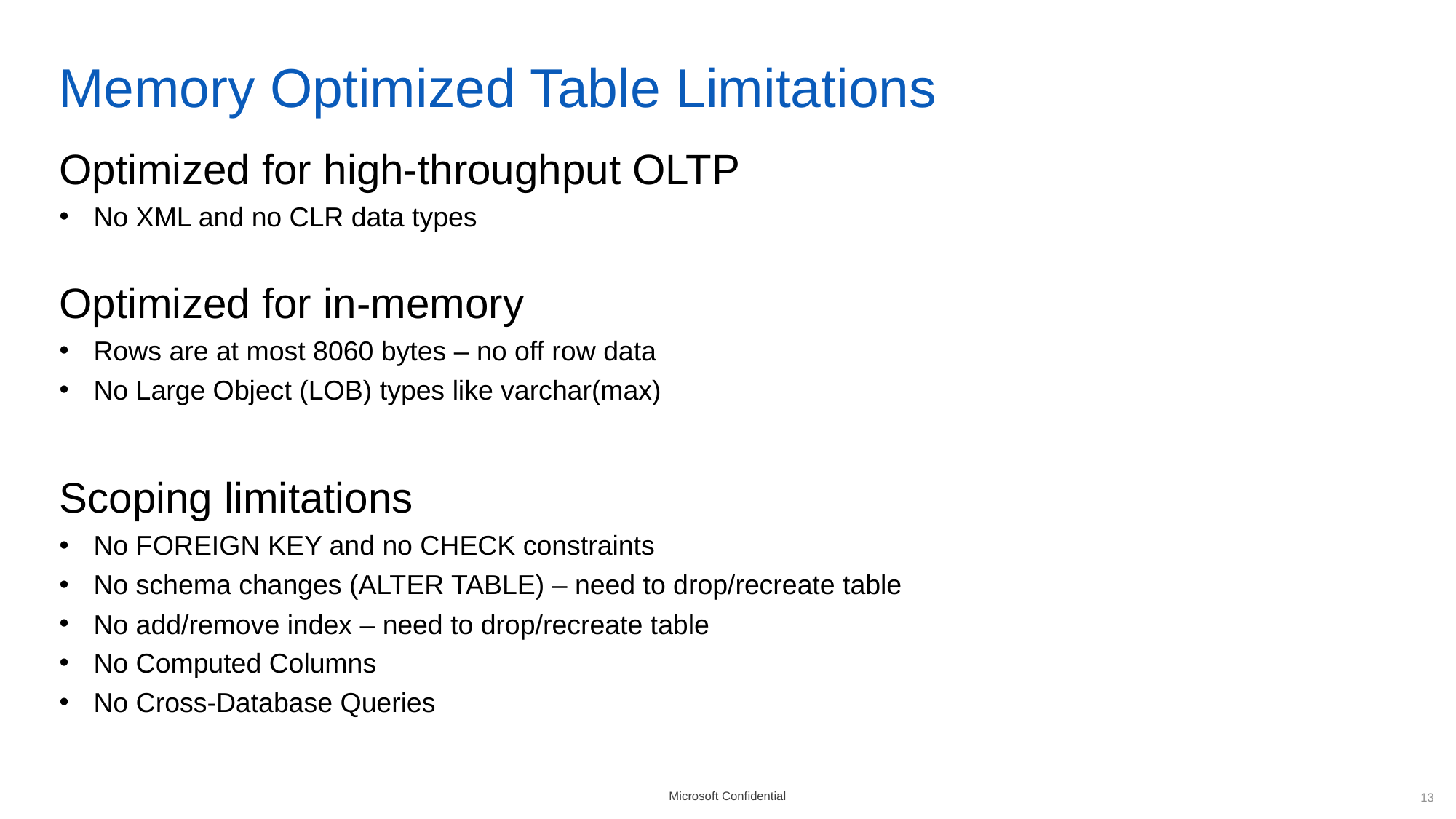

# Memory Optimized Table Limitations
Optimized for high-throughput OLTP
No XML and no CLR data types

Optimized for in-memory
Rows are at most 8060 bytes – no off row data
No Large Object (LOB) types like varchar(max)

Scoping limitations
No FOREIGN KEY and no CHECK constraints
No schema changes (ALTER TABLE) – need to drop/recreate table
No add/remove index – need to drop/recreate table
No Computed Columns
No Cross-Database Queries

13